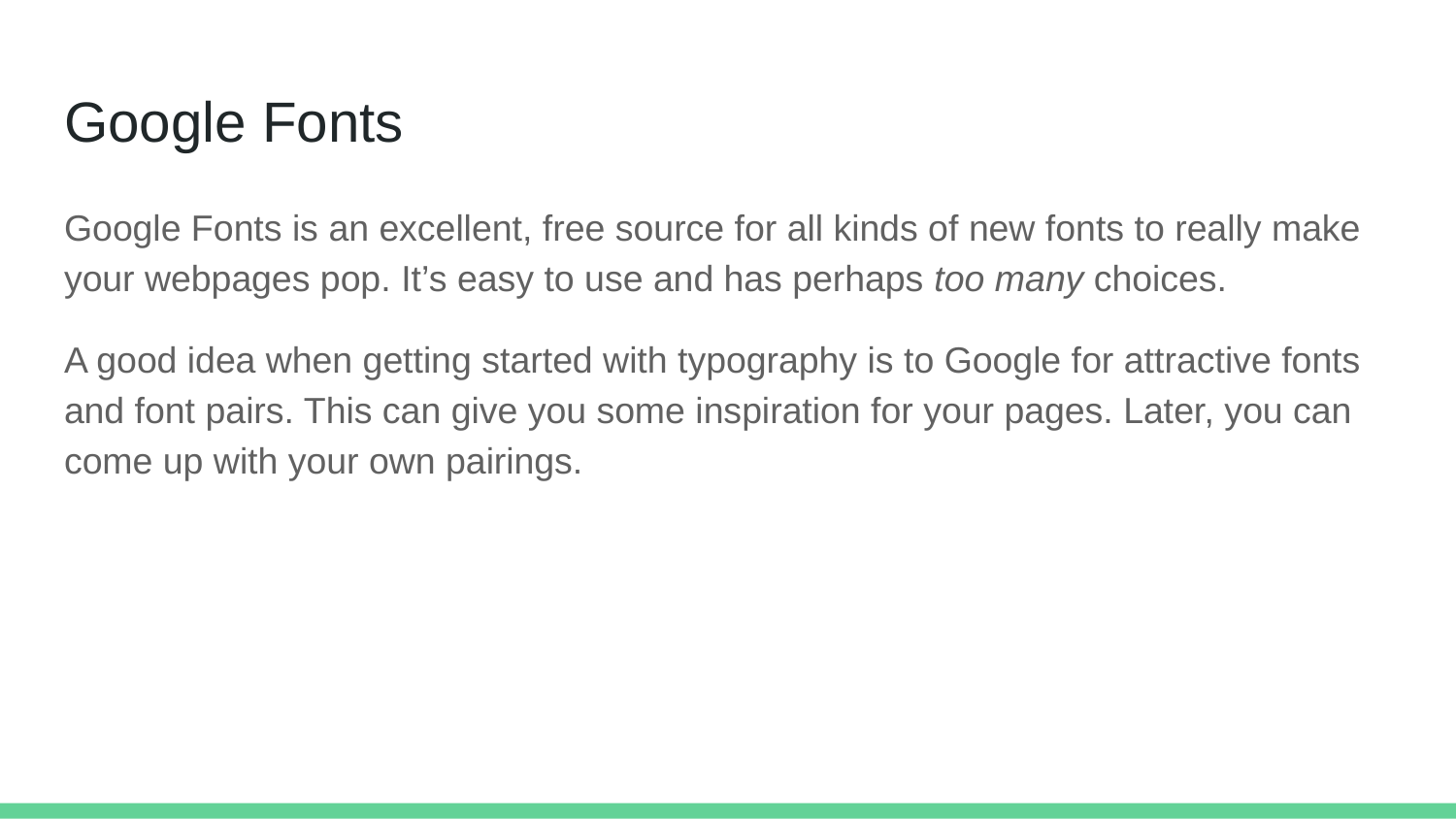

# Google Fonts
Google Fonts is an excellent, free source for all kinds of new fonts to really make your webpages pop. It’s easy to use and has perhaps too many choices.
A good idea when getting started with typography is to Google for attractive fonts and font pairs. This can give you some inspiration for your pages. Later, you can come up with your own pairings.